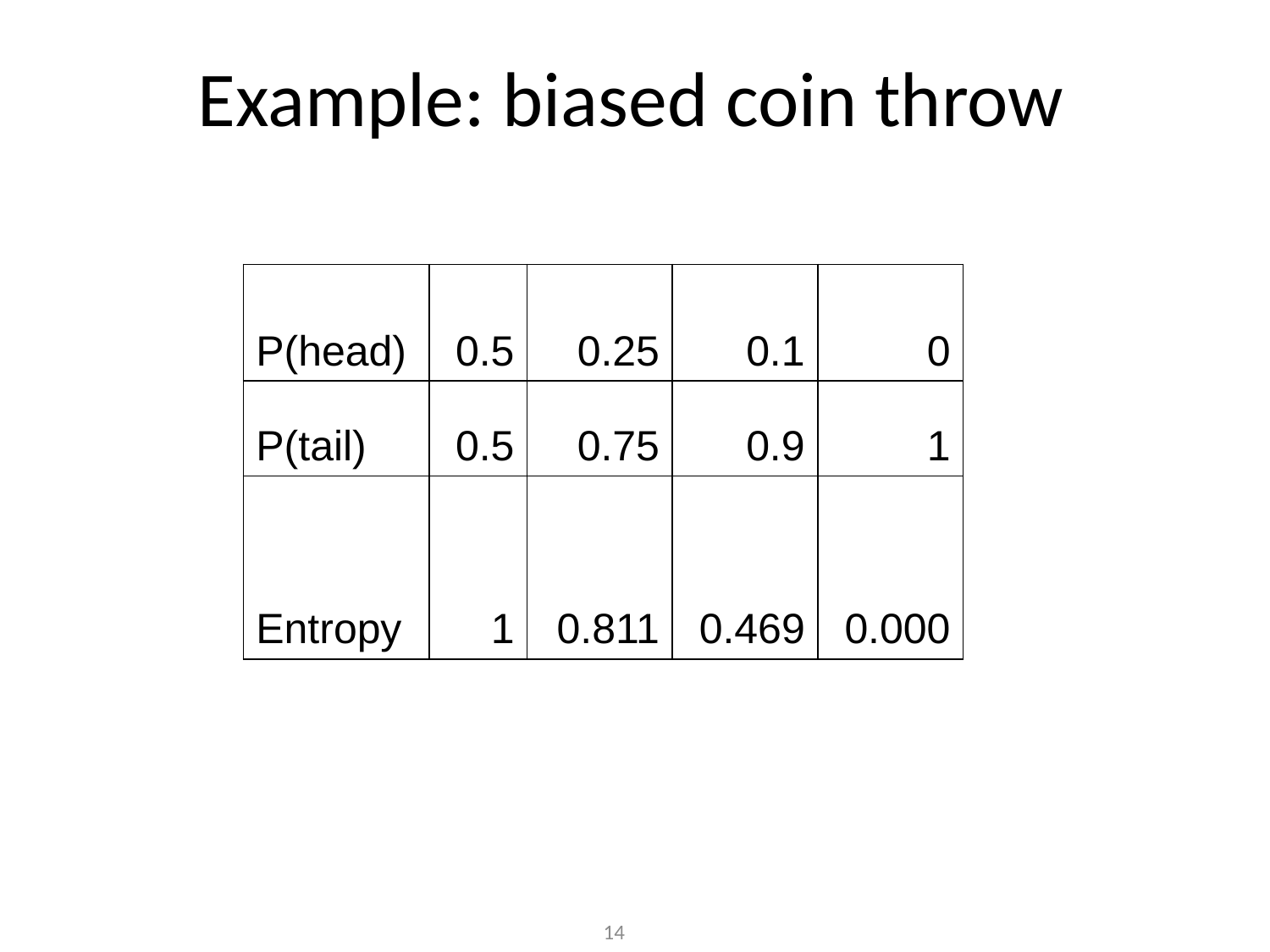

# Example: biased coin throw
| P(head) | 0.5 | 0.25 | 0.1 | 0 |
| --- | --- | --- | --- | --- |
| P(tail) | 0.5 | 0.75 | 0.9 | 1 |
| Entropy | 1 | 0.811 | 0.469 | 0.000 |
14